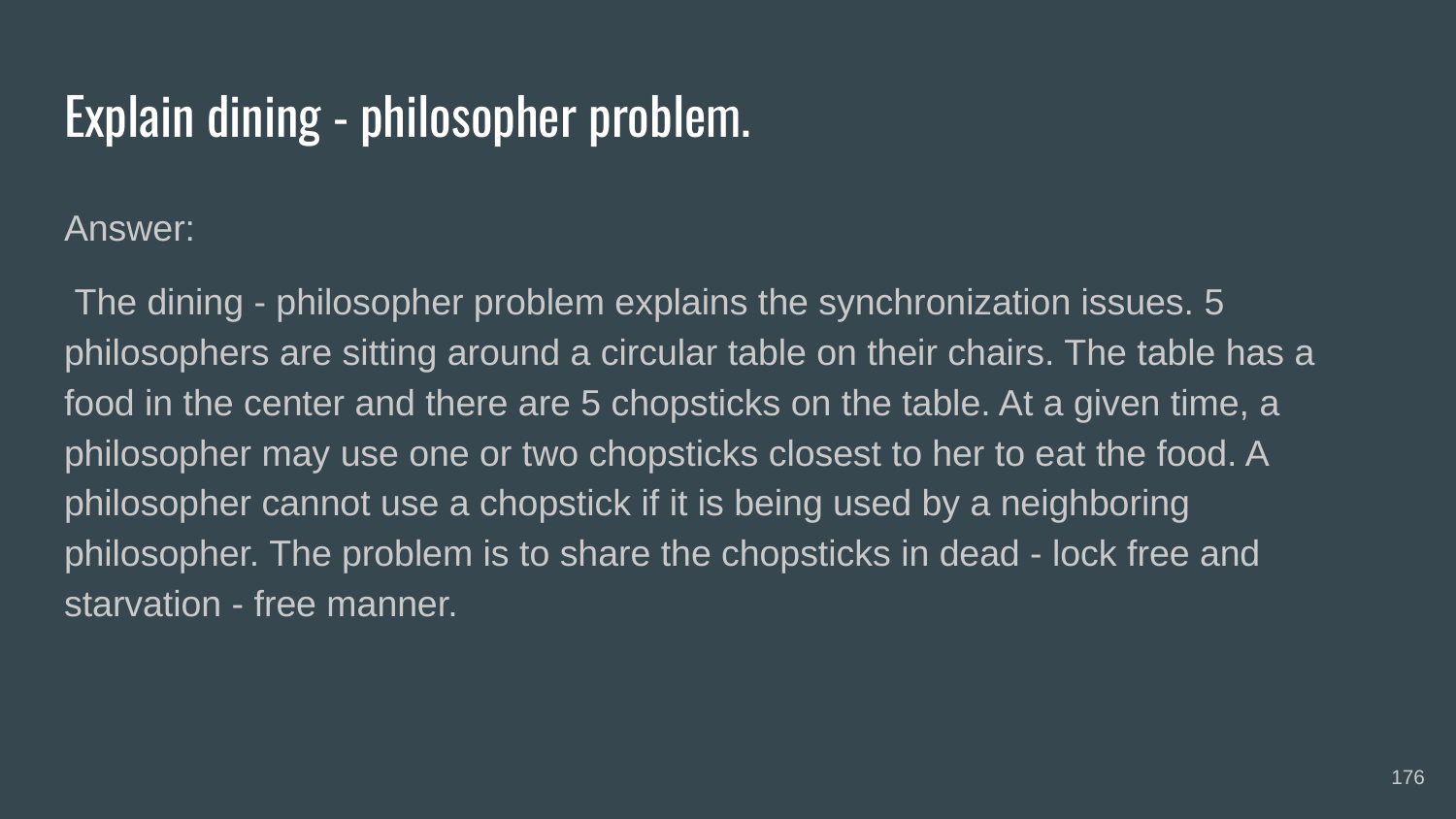

# Explain dining - philosopher problem.
Answer:
 The dining - philosopher problem explains the synchronization issues. 5 philosophers are sitting around a circular table on their chairs. The table has a food in the center and there are 5 chopsticks on the table. At a given time, a philosopher may use one or two chopsticks closest to her to eat the food. A philosopher cannot use a chopstick if it is being used by a neighboring philosopher. The problem is to share the chopsticks in dead - lock free and starvation - free manner.
176